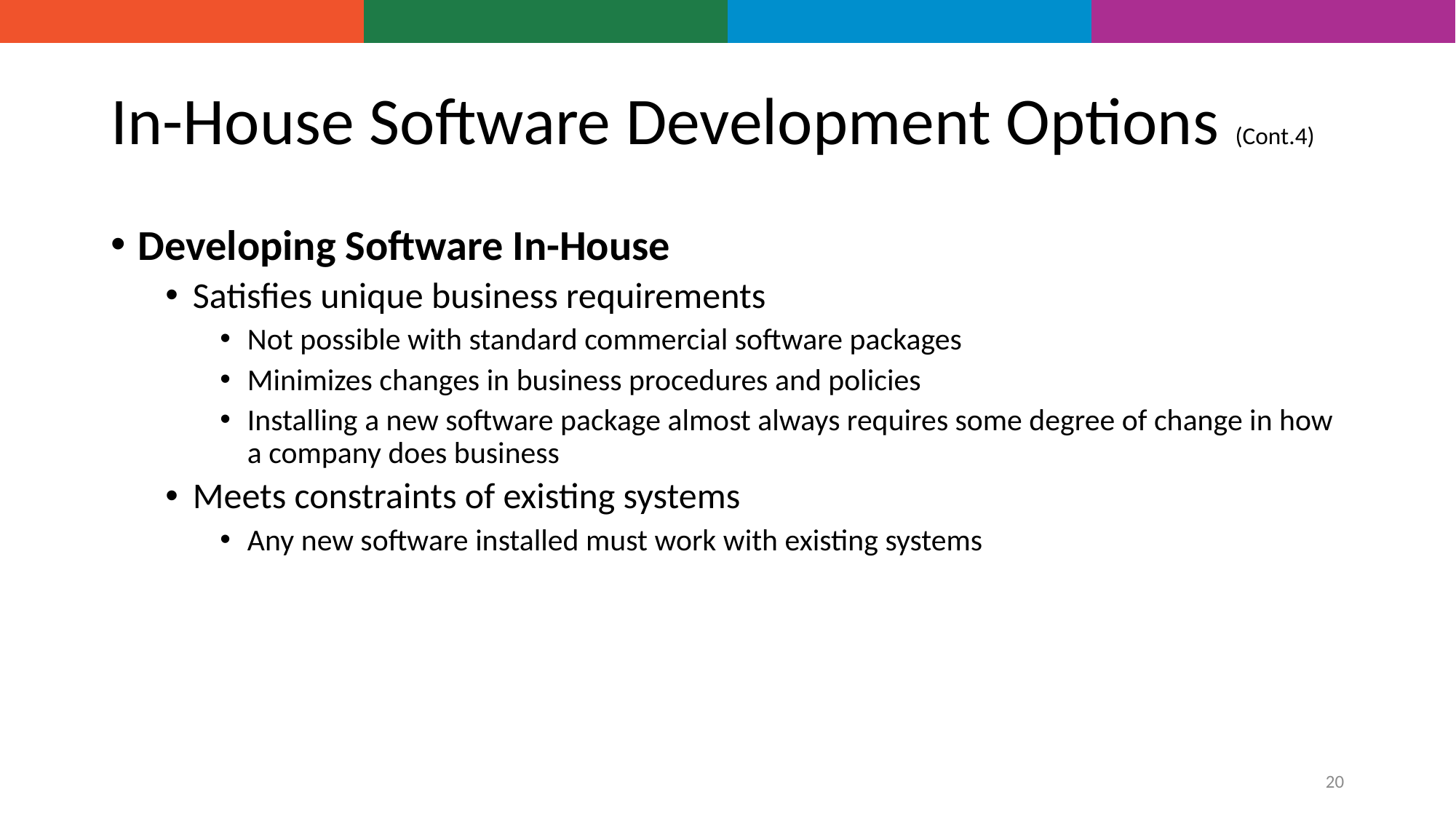

# In-House Software Development Options (Cont.4)
Developing Software In-House
Satisfies unique business requirements
Not possible with standard commercial software packages
Minimizes changes in business procedures and policies
Installing a new software package almost always requires some degree of change in how a company does business
Meets constraints of existing systems
Any new software installed must work with existing systems

20